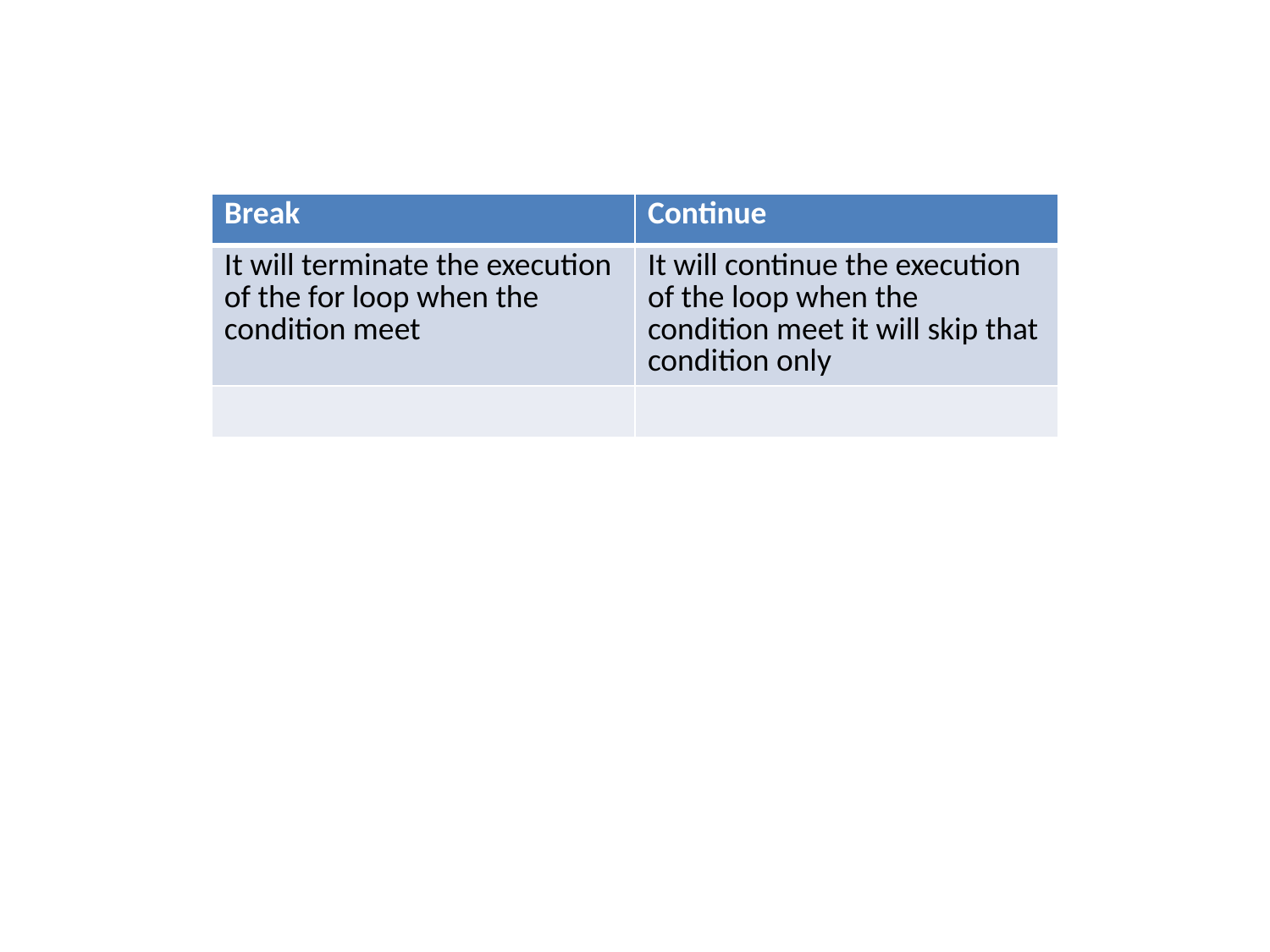

#
| Break | Continue |
| --- | --- |
| It will terminate the execution of the for loop when the condition meet | It will continue the execution of the loop when the condition meet it will skip that condition only |
|  |  |